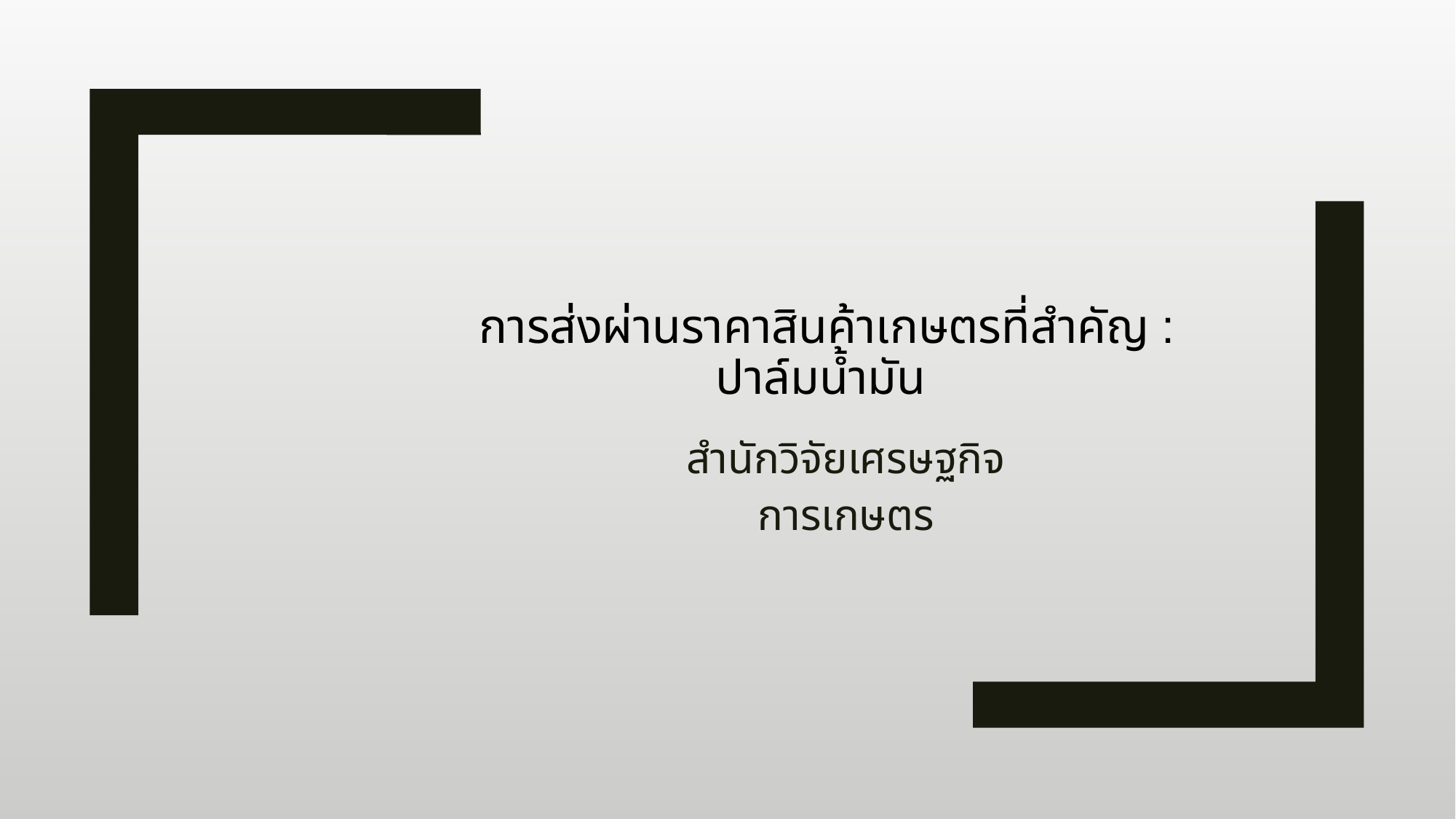

# การส่งผ่านราคาสินค้าเกษตรที่สำคัญ : ปาล์มน้ำมัน
สำนักวิจัยเศรษฐกิจการเกษตร